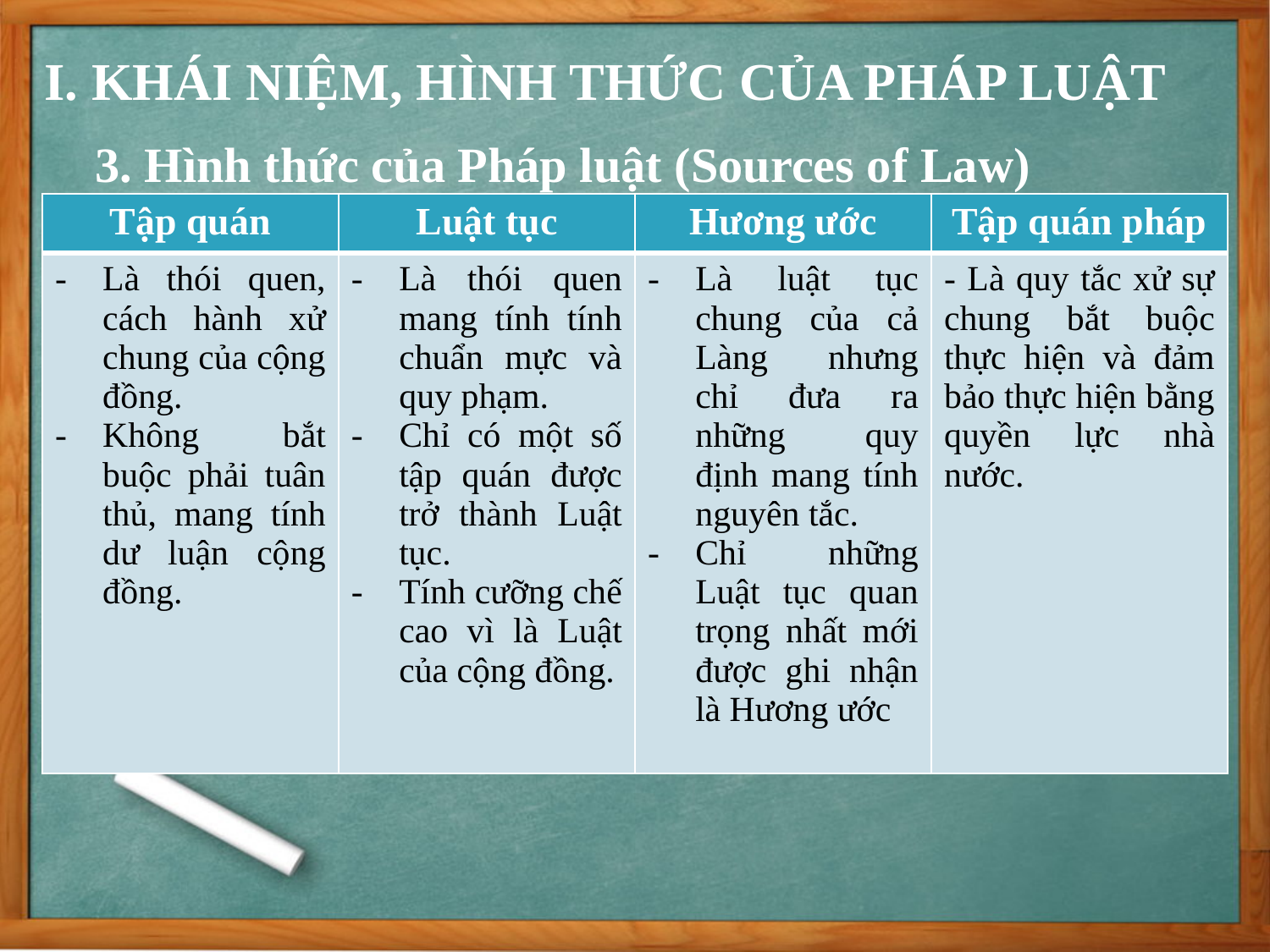

I. KHÁI NIỆM, HÌNH THỨC CỦA PHÁP LUẬT
     3. Hình thức của Pháp luật (Sources of Law)

| Tập quán | Luật tục | Hương ước | Tập quán pháp |
| --- | --- | --- | --- |
| Là thói quen, cách hành xử chung của cộng đồng. Không bắt buộc phải tuân thủ, mang tính dư luận cộng đồng. | Là thói quen mang tính tính chuẩn mực và quy phạm. Chỉ có một số tập quán được trở thành Luật tục. Tính cưỡng chế cao vì là Luật của cộng đồng. | Là luật tục chung của cả Làng nhưng chỉ đưa ra những quy định mang tính nguyên tắc. Chỉ những Luật tục quan trọng nhất mới được ghi nhận là Hương ước | - Là quy tắc xử sự chung bắt buộc thực hiện và đảm bảo thực hiện bằng quyền lực nhà nước. |